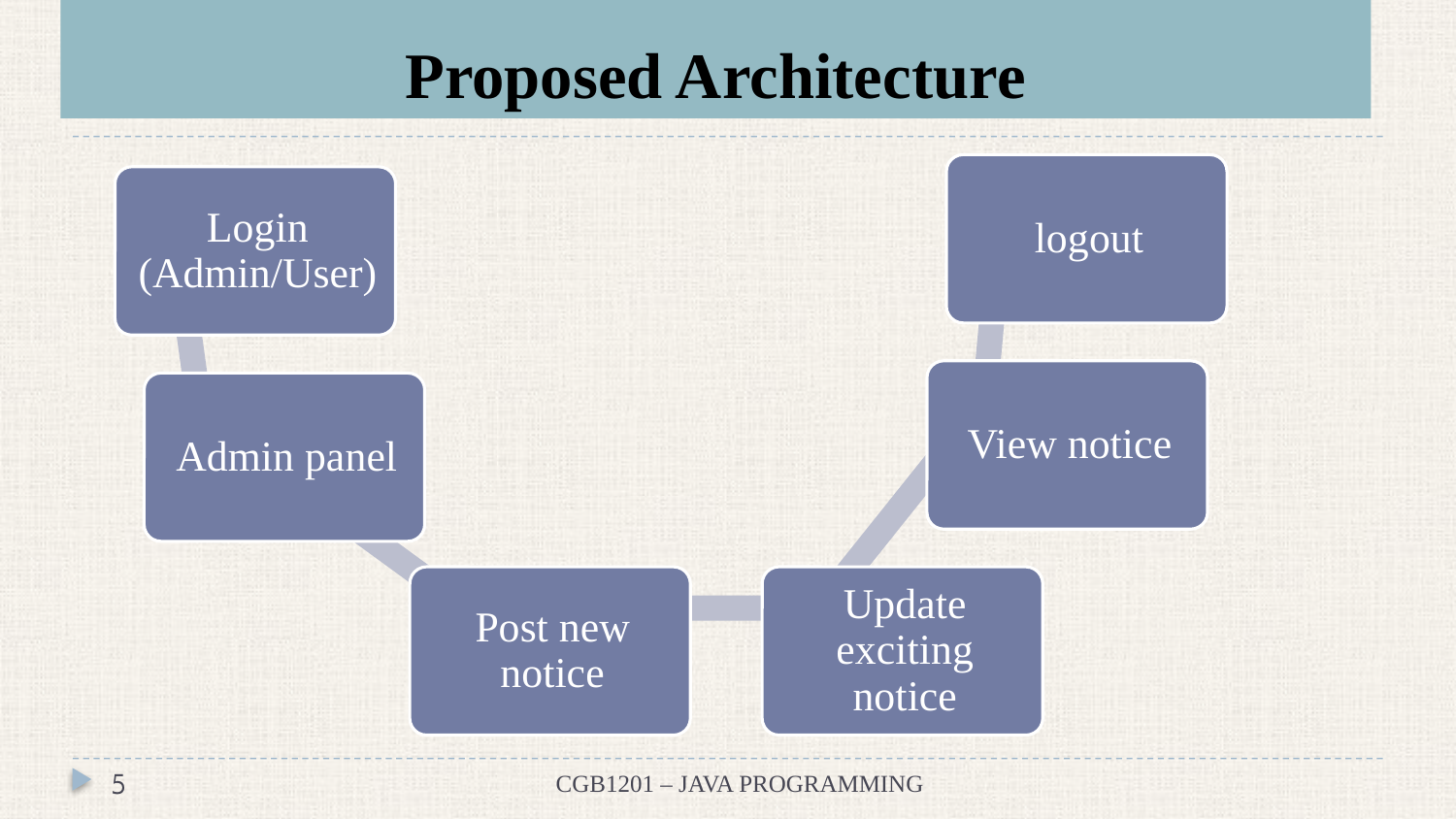

# Proposed Architecture
Login (Admin/User)
Admin panel
Post new notice
Update exciting notice
View notice
logout
5
CGB1201 – JAVA PROGRAMMING